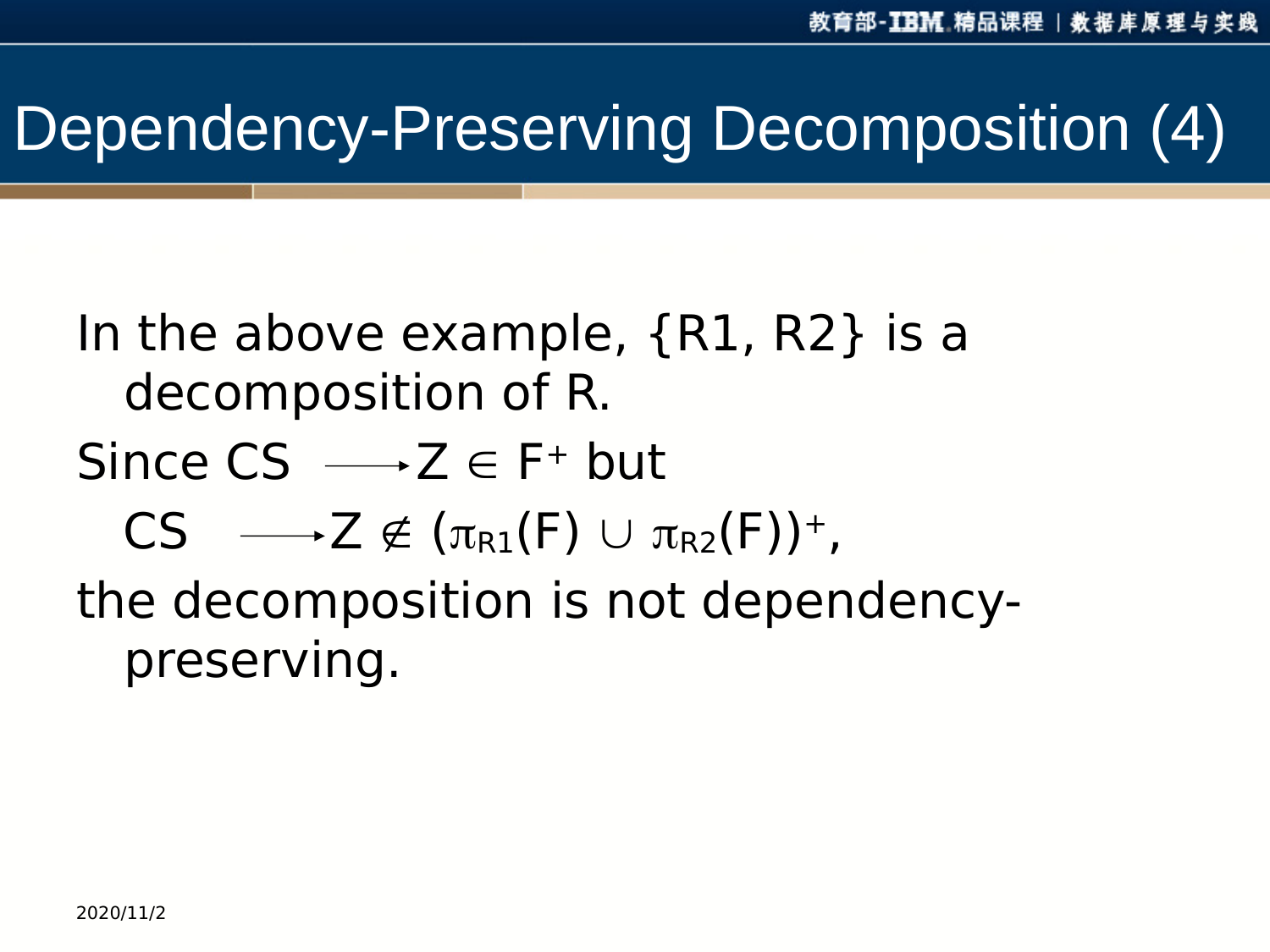

# Dependency-Preserving Decomposition (4)
In the above example, {R1, R2} is a decomposition of R.
Since CS        Z ∈ F+ but
   CS         Z ∉ (πR1(F) ∪ πR2(F))+,
the decomposition is not dependency-preserving.